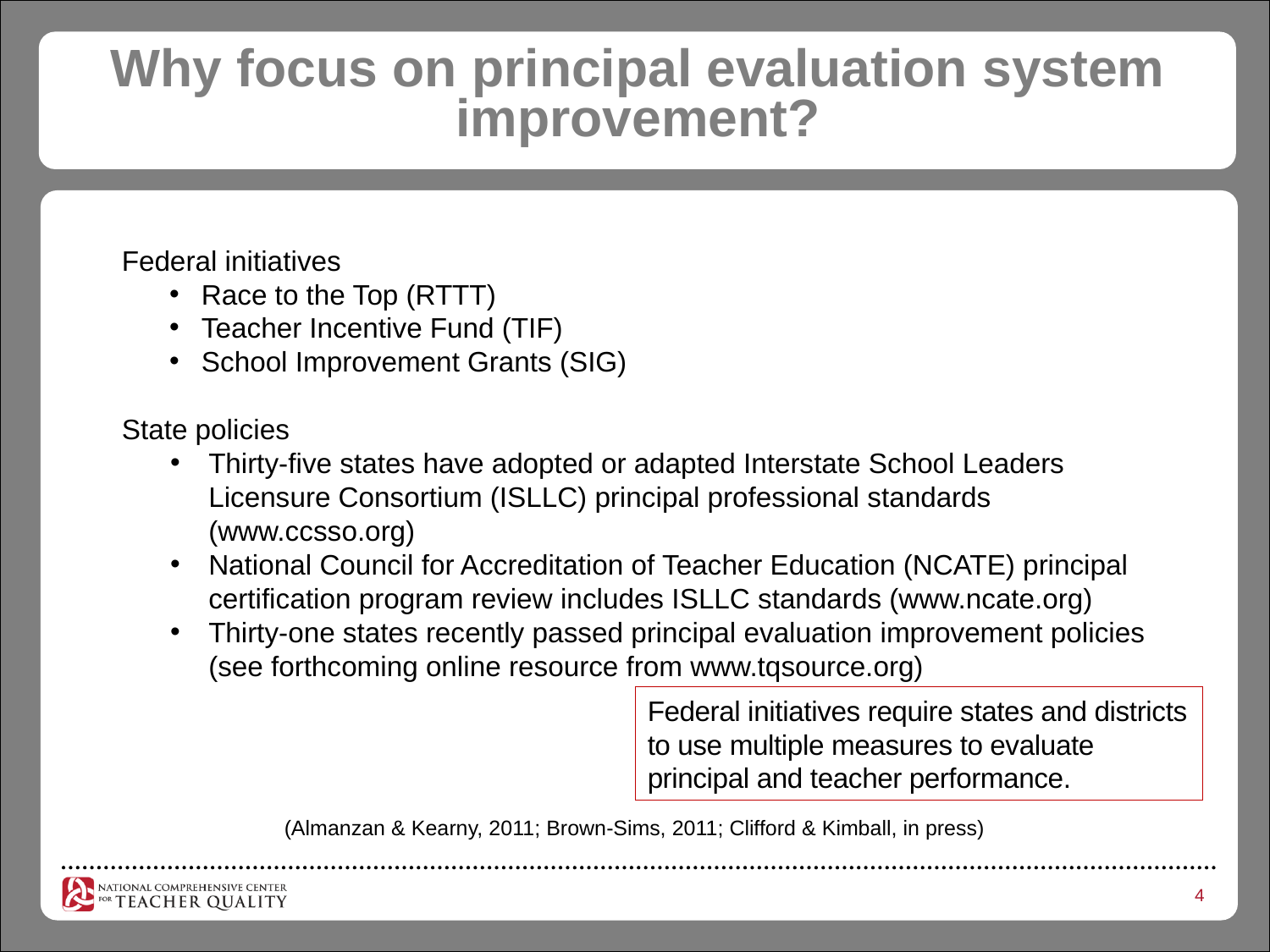

# Why focus on principal evaluation system improvement?
Federal initiatives
Race to the Top (RTTT)
Teacher Incentive Fund (TIF)
School Improvement Grants (SIG)

State policies
Thirty-five states have adopted or adapted Interstate School Leaders Licensure Consortium (ISLLC) principal professional standards (www.ccsso.org)
National Council for Accreditation of Teacher Education (NCATE) principal certification program review includes ISLLC standards (www.ncate.org)
Thirty-one states recently passed principal evaluation improvement policies (see forthcoming online resource from www.tqsource.org)

Federal initiatives require states and districts to use multiple measures to evaluate principal and teacher performance.
(Almanzan & Kearny, 2011; Brown-Sims, 2011; Clifford & Kimball, in press)